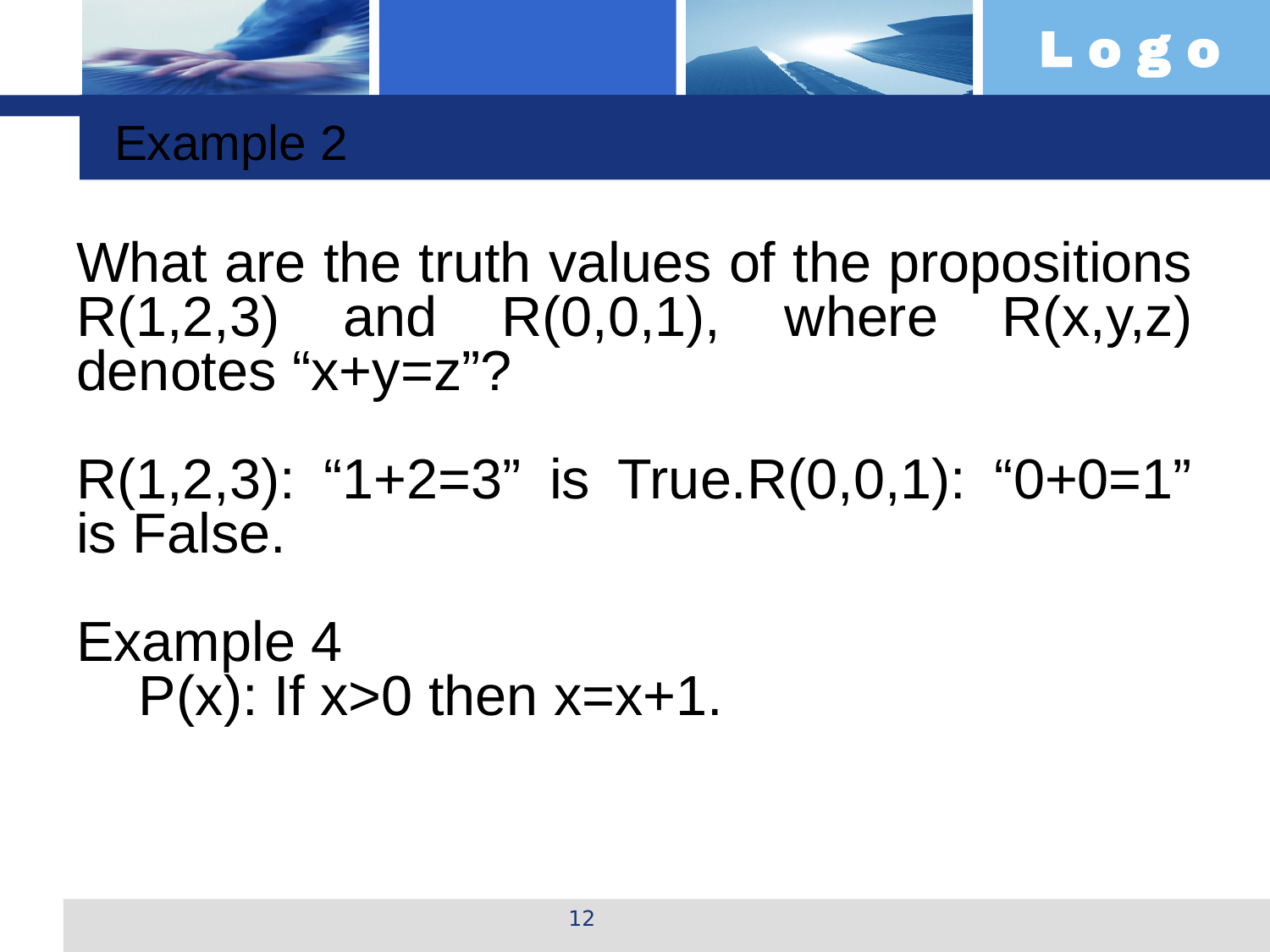

Example 2
What are the truth values of the propositions R(1,2,3) and R(0,0,1), where R(x,y,z) denotes “x+y=z”?

R(1,2,3): “1+2=3” is True.R(0,0,1): “0+0=1” is False.

Example 4
    P(x): If x>0 then x=x+1.
12